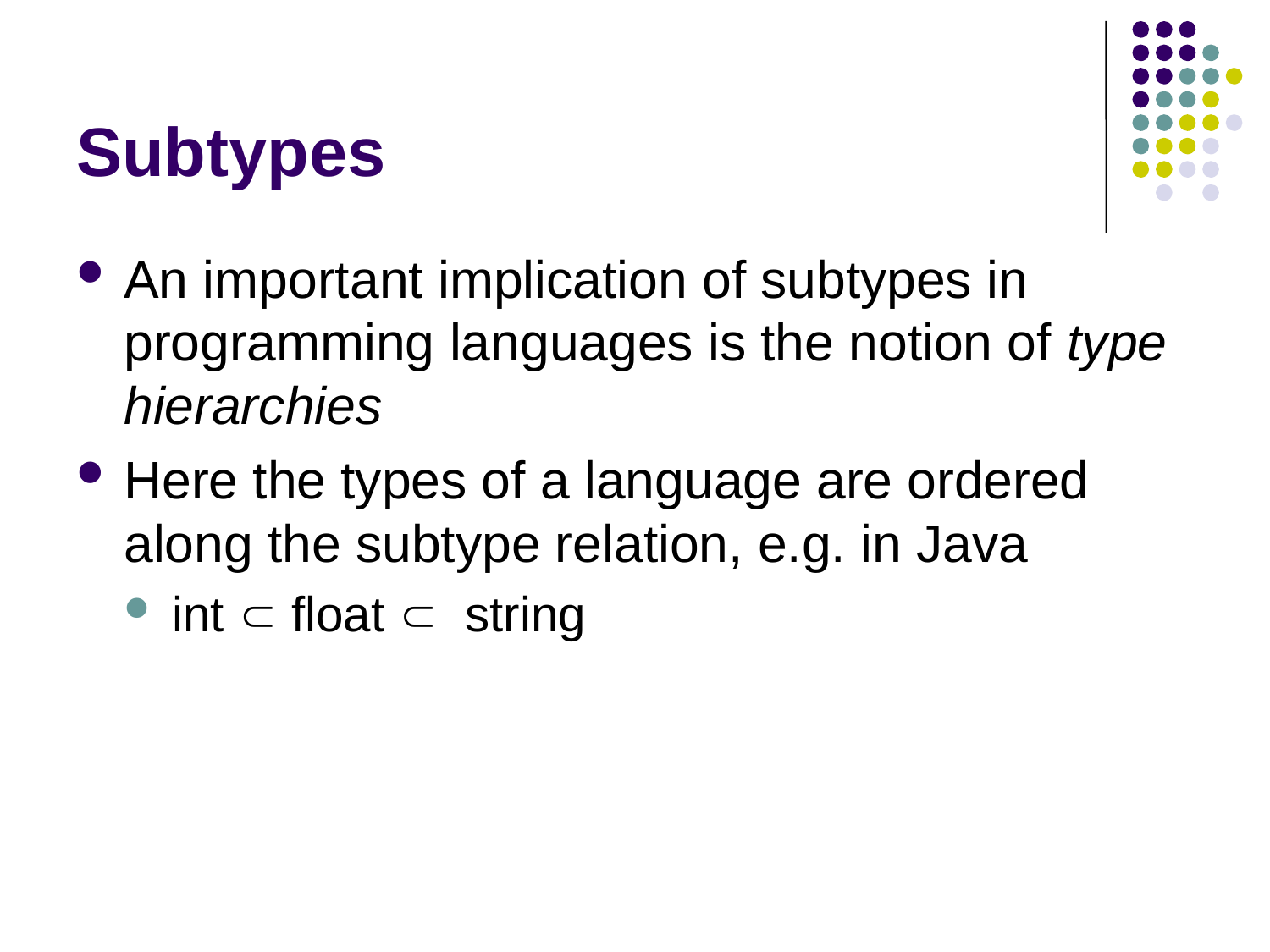

# Subtypes
An important implication of subtypes in programming languages is the notion of type hierarchies
Here the types of a language are ordered along the subtype relation, e.g. in Java
int ⊂ float ⊂  string